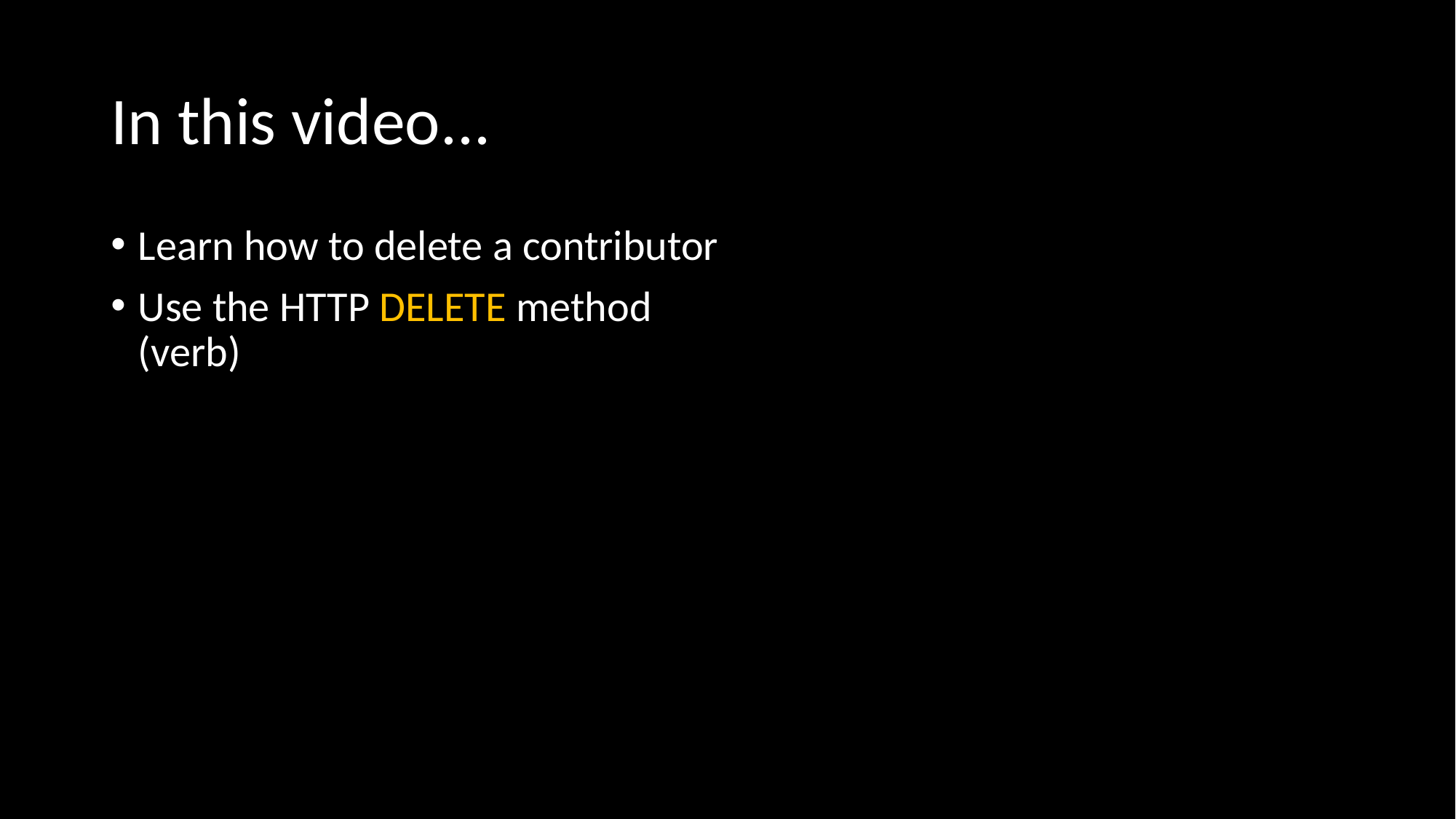

# In this video...
Learn how to delete a contributor
Use the HTTP DELETE method (verb)